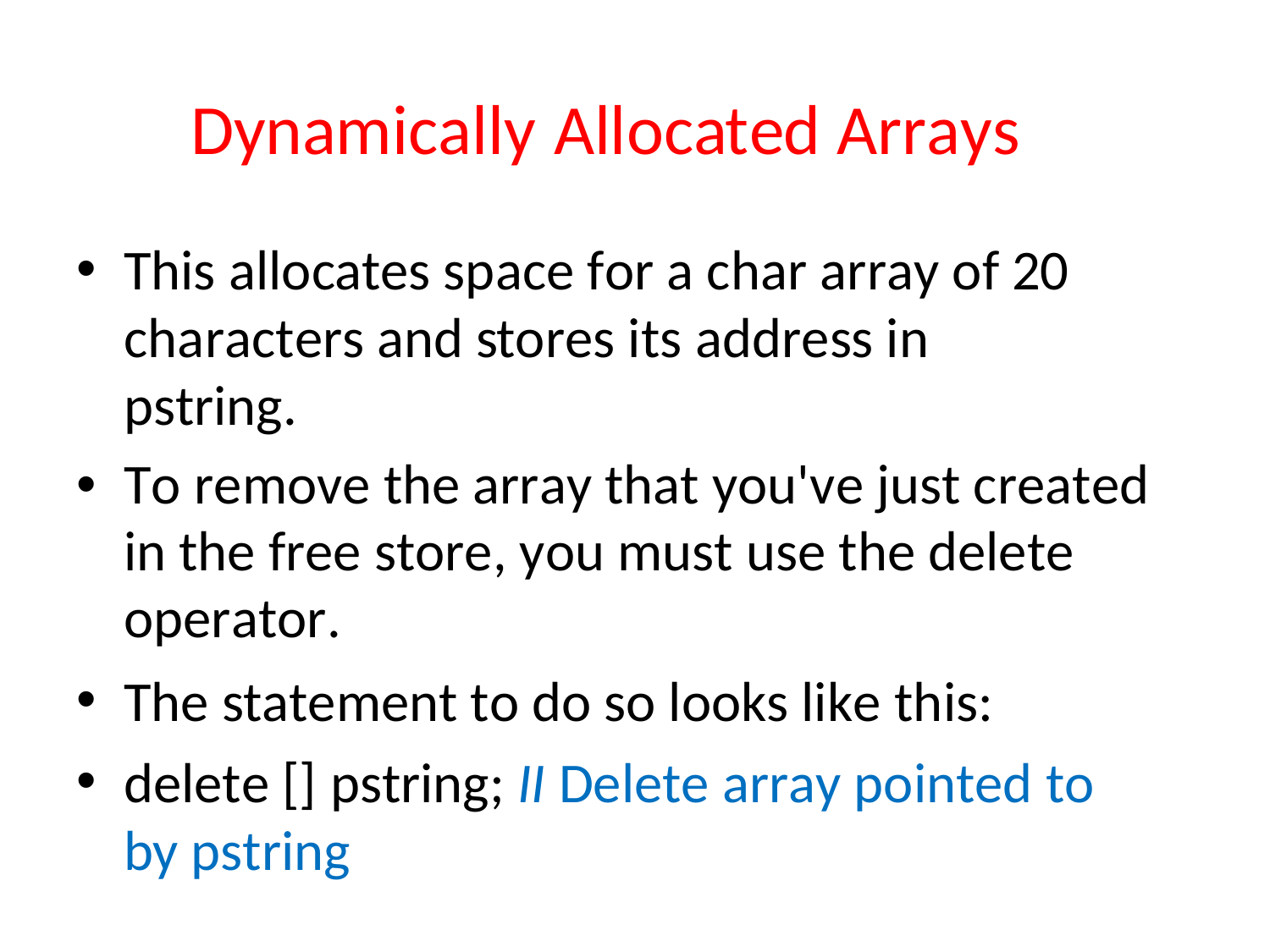

# Dynamically Allocated Arrays
This allocates space for a char array of 20 characters and stores its address in pstring.
To remove the array that you've just created in the free store, you must use the delete operator.
The statement to do so looks like this:
delete [] pstring; II Delete array pointed to by pstring